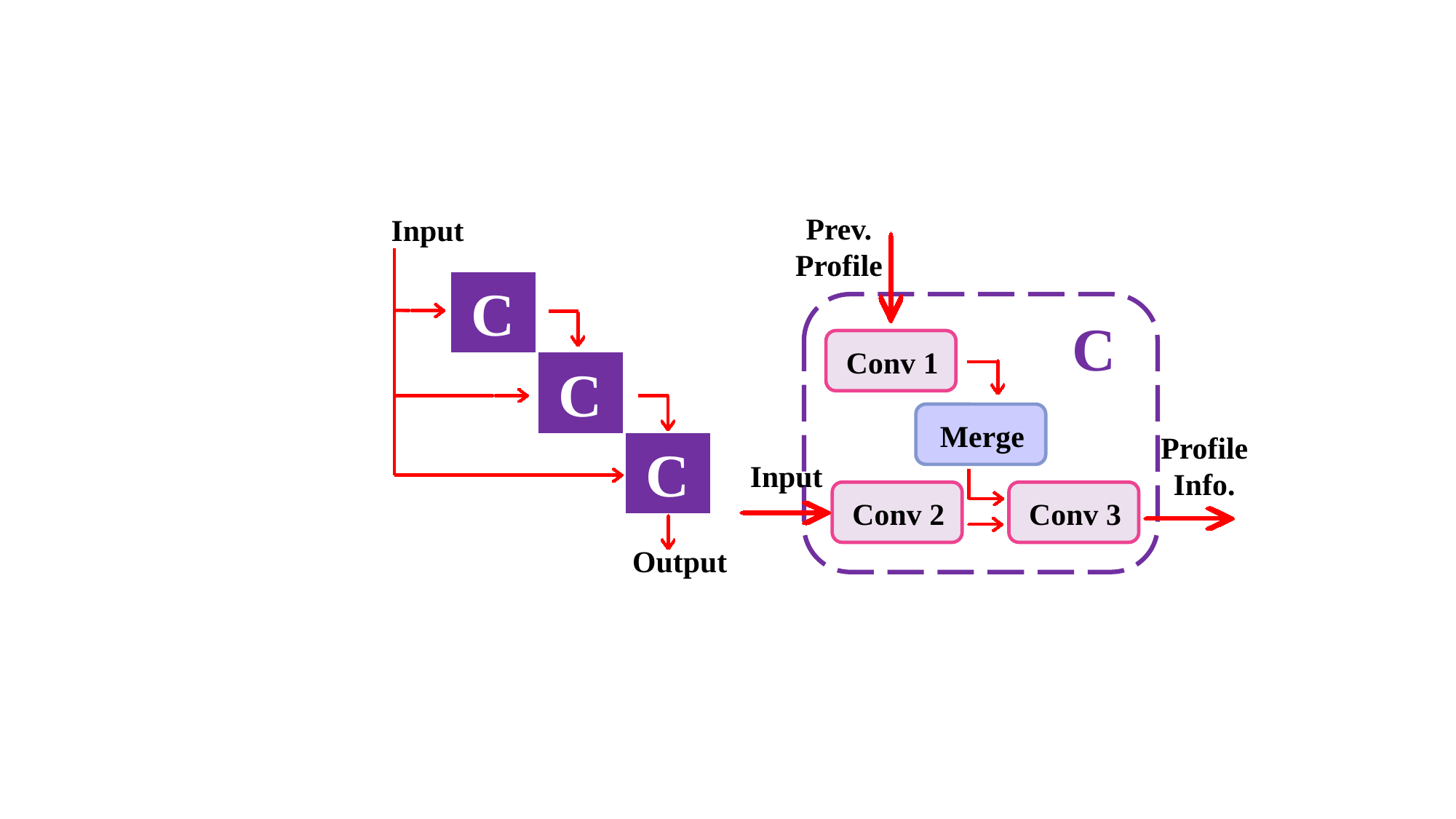

Prev.
Profile
Input

C

C

Conv 1
C

Merge
Profile
Info.
C

Input

Conv 2

Conv 3

Output